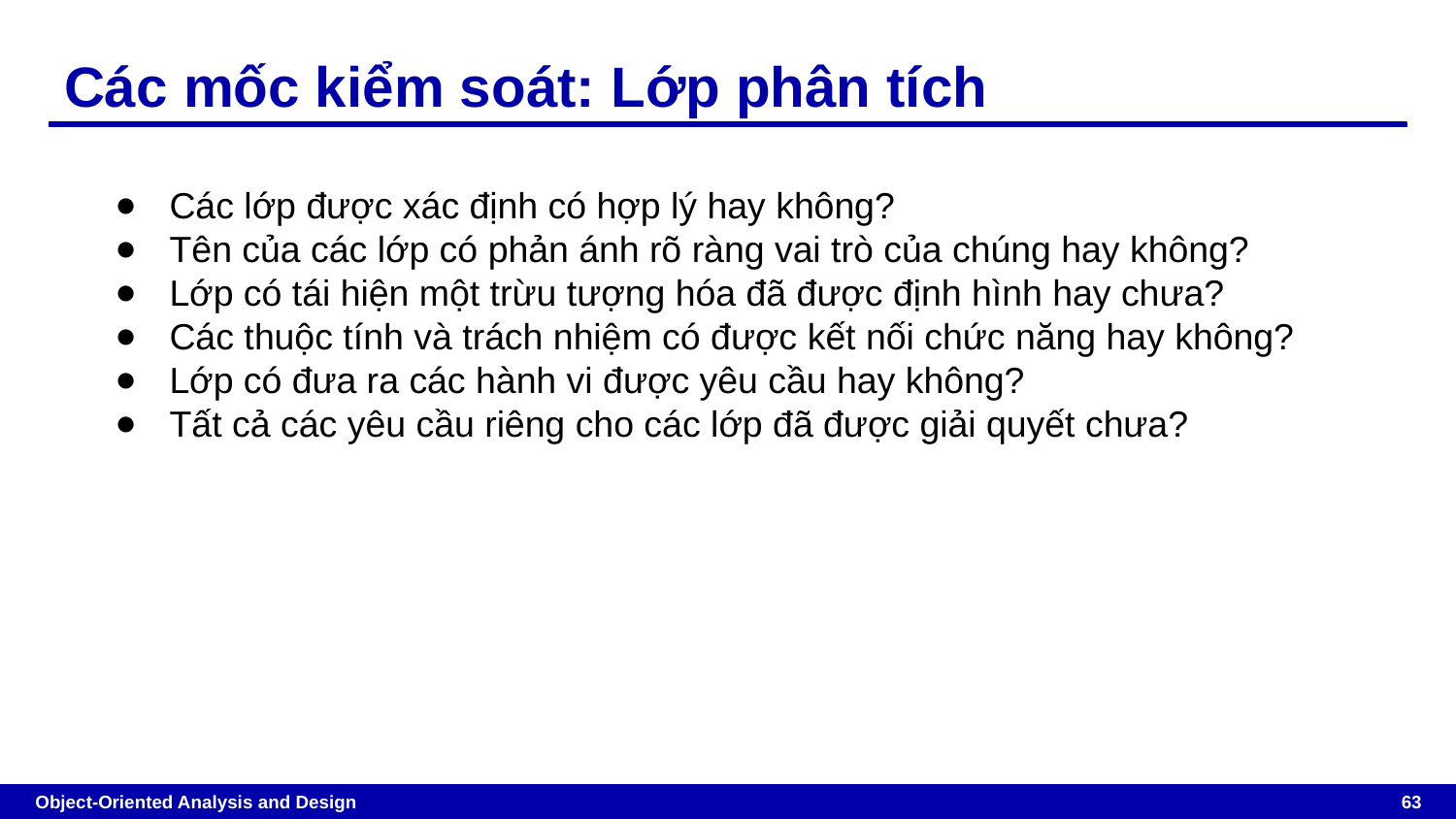

# Các mốc kiểm soát: Lớp phân tích

Các lớp được xác định có hợp lý hay không?
Tên của các lớp có phản ánh rõ ràng vai trò của chúng hay không?
Lớp có tái hiện một trừu tượng hóa đã được định hình hay chưa?
Các thuộc tính và trách nhiệm có được kết nối chức năng hay không?
Lớp có đưa ra các hành vi được yêu cầu hay không?
Tất cả các yêu cầu riêng cho các lớp đã được giải quyết chưa?
63
Object-Oriented Analysis and Design